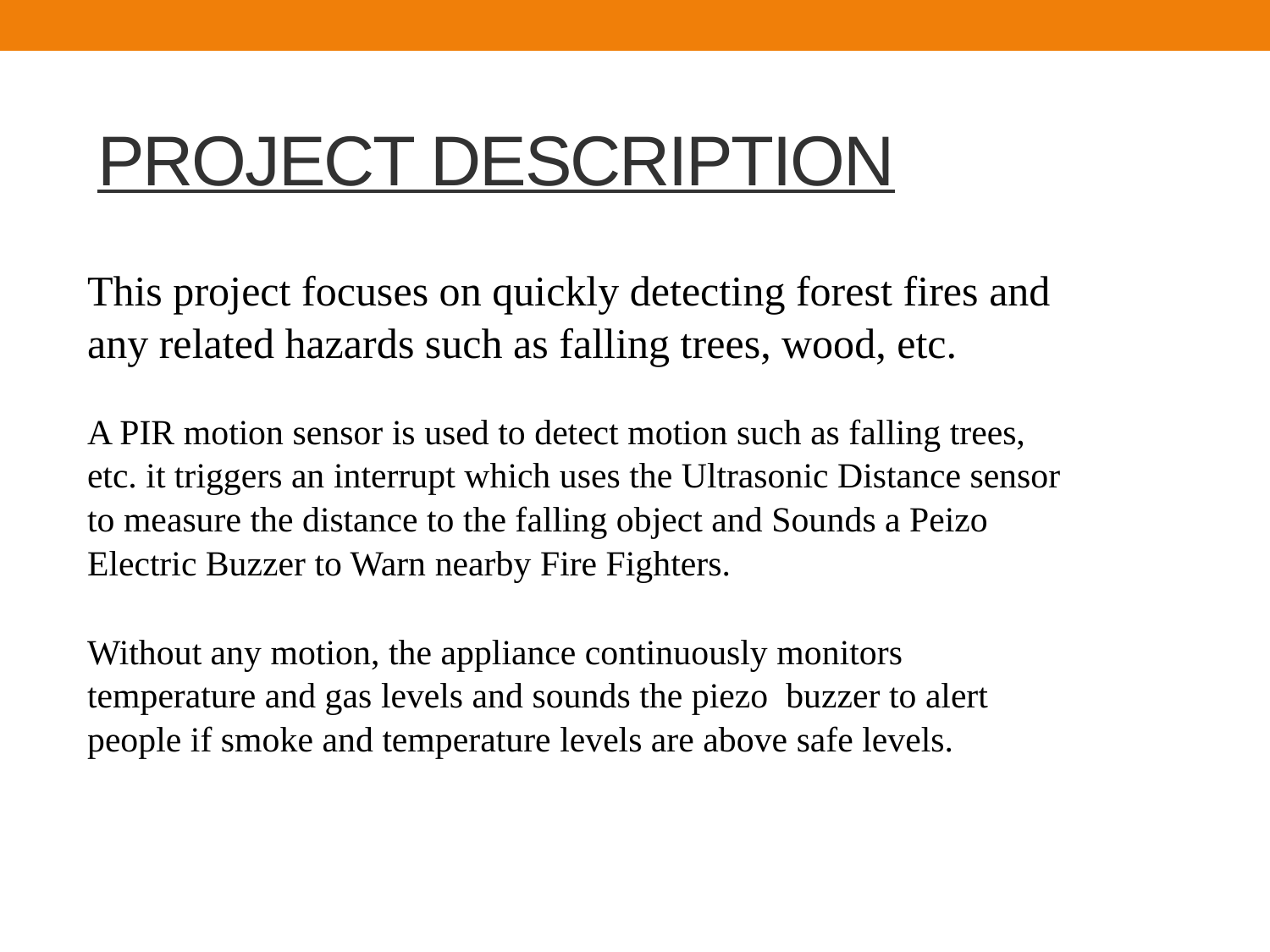

# PROJECT DESCRIPTION

This project focuses on quickly detecting forest fires and any related hazards such as falling trees, wood, etc.

A PIR motion sensor is used to detect motion such as falling trees, etc. it triggers an interrupt which uses the Ultrasonic Distance sensor to measure the distance to the falling object and Sounds a Peizo Electric Buzzer to Warn nearby Fire Fighters.

Without any motion, the appliance continuously monitors temperature and gas levels and sounds the piezo  buzzer to alert people if smoke and temperature levels are above safe levels.